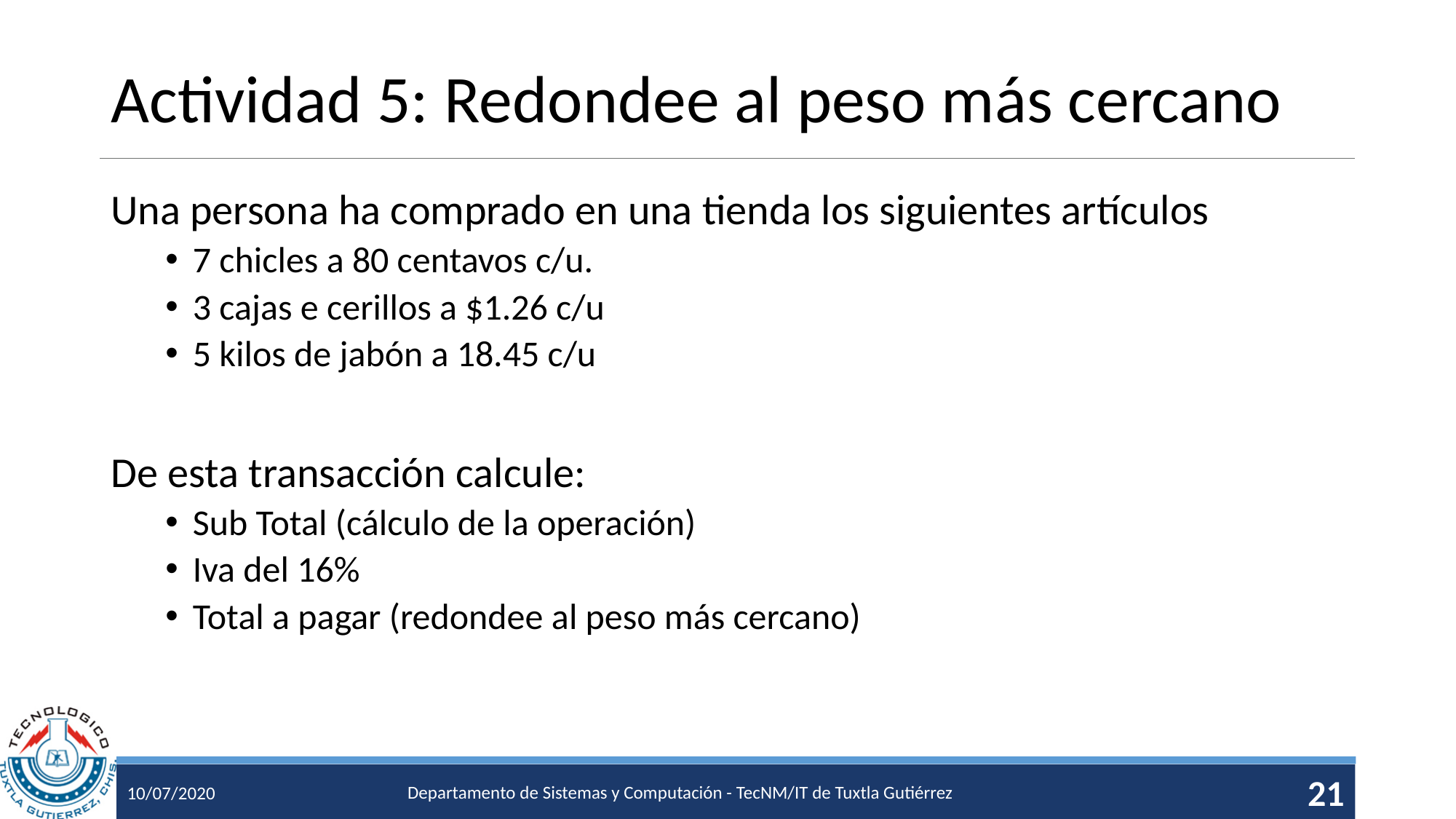

# Actividad 5: Redondee al peso más cercano
Una persona ha comprado en una tienda los siguientes artículos
7 chicles a 80 centavos c/u.
3 cajas e cerillos a $1.26 c/u
5 kilos de jabón a 18.45 c/u

De esta transacción calcule:
Sub Total (cálculo de la operación)
Iva del 16%
Total a pagar (redondee al peso más cercano)
Departamento de Sistemas y Computación - TecNM/IT de Tuxtla Gutiérrez
21
10/07/2020